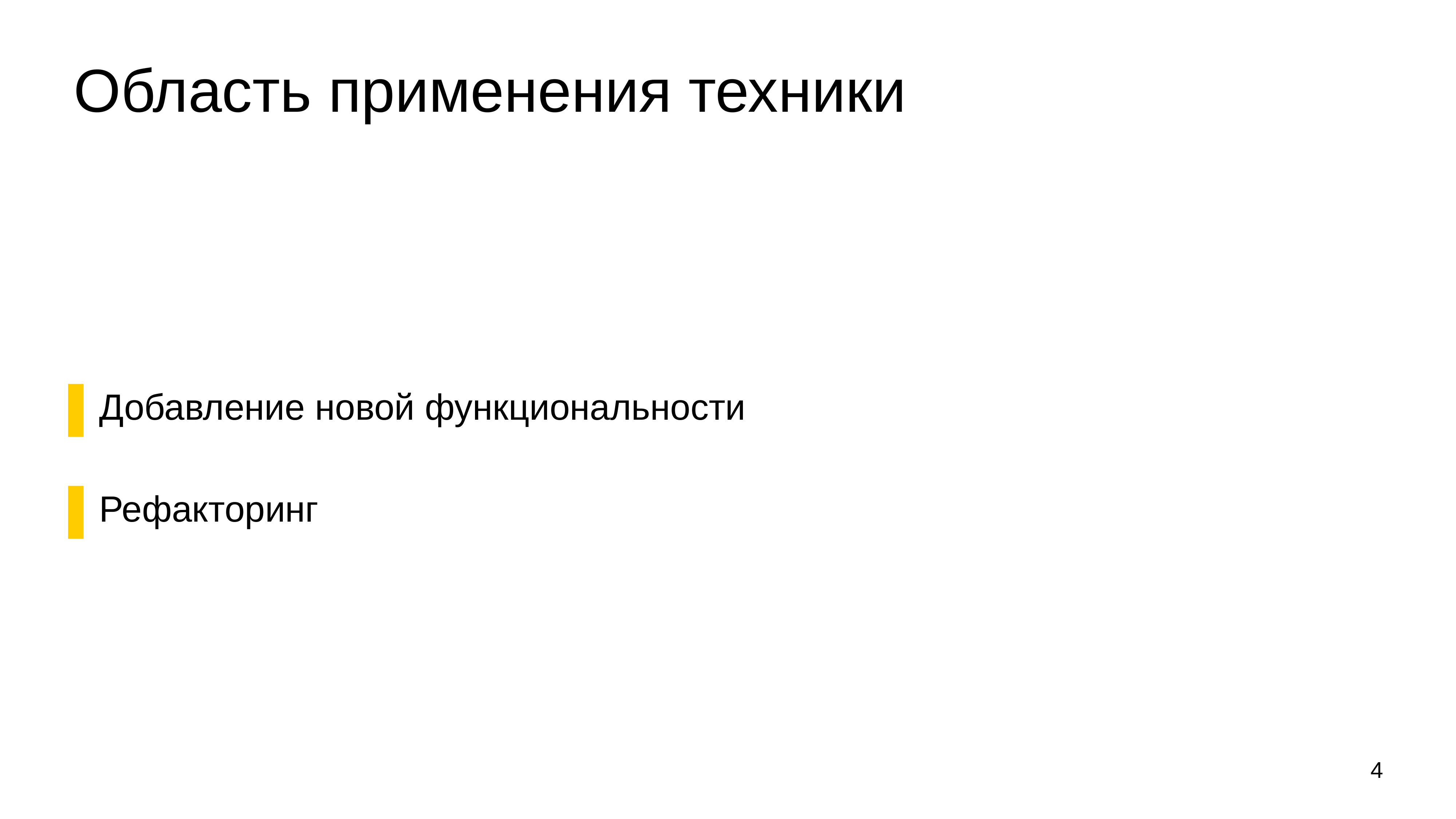

# Область применения техники
Добавление новой функциональности

Рефакторинг

4